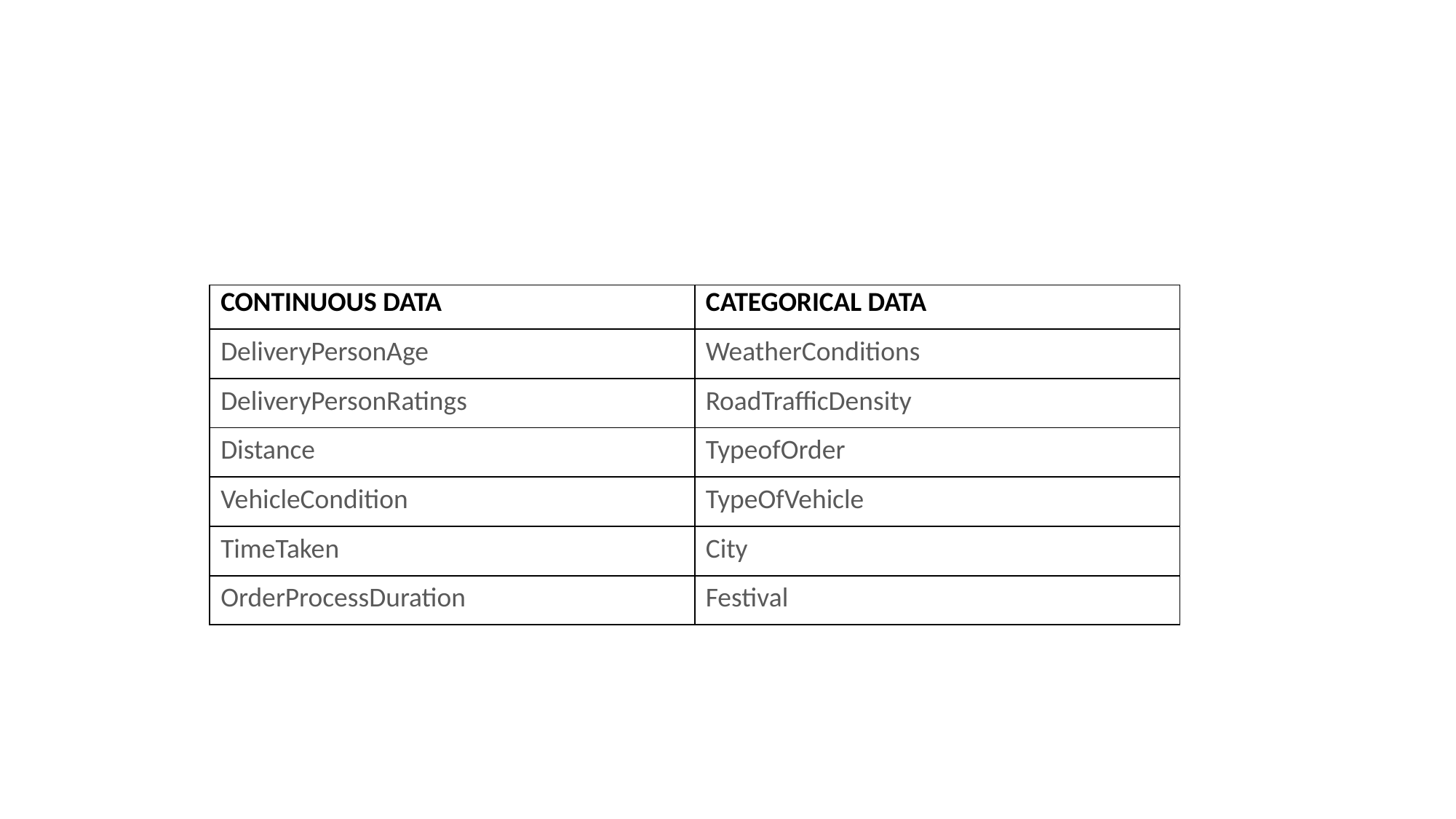

#

| CONTINUOUS DATA | CATEGORICAL DATA |
| --- | --- |
| DeliveryPersonAge | WeatherConditions |
| DeliveryPersonRatings | RoadTrafficDensity |
| Distance | TypeofOrder |
| VehicleCondition | TypeOfVehicle |
| TimeTaken | City |
| OrderProcessDuration | Festival |